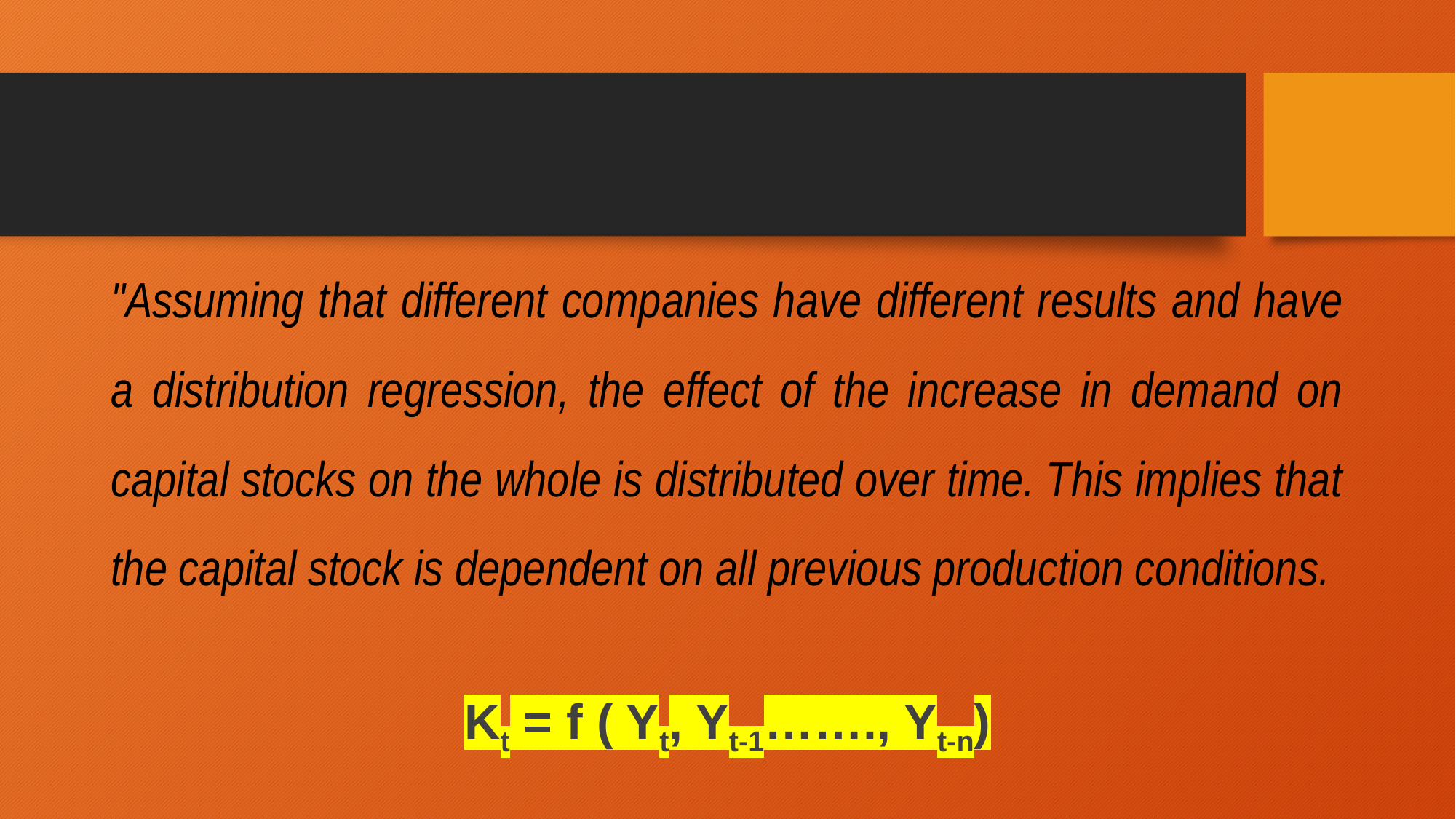

"Assuming that different companies have different results and have a distribution regression, the effect of the increase in demand on capital stocks on the whole is distributed over time. This implies that the capital stock is dependent on all previous production conditions.

Kt = f ( Yt, Yt-1……., Yt-n)